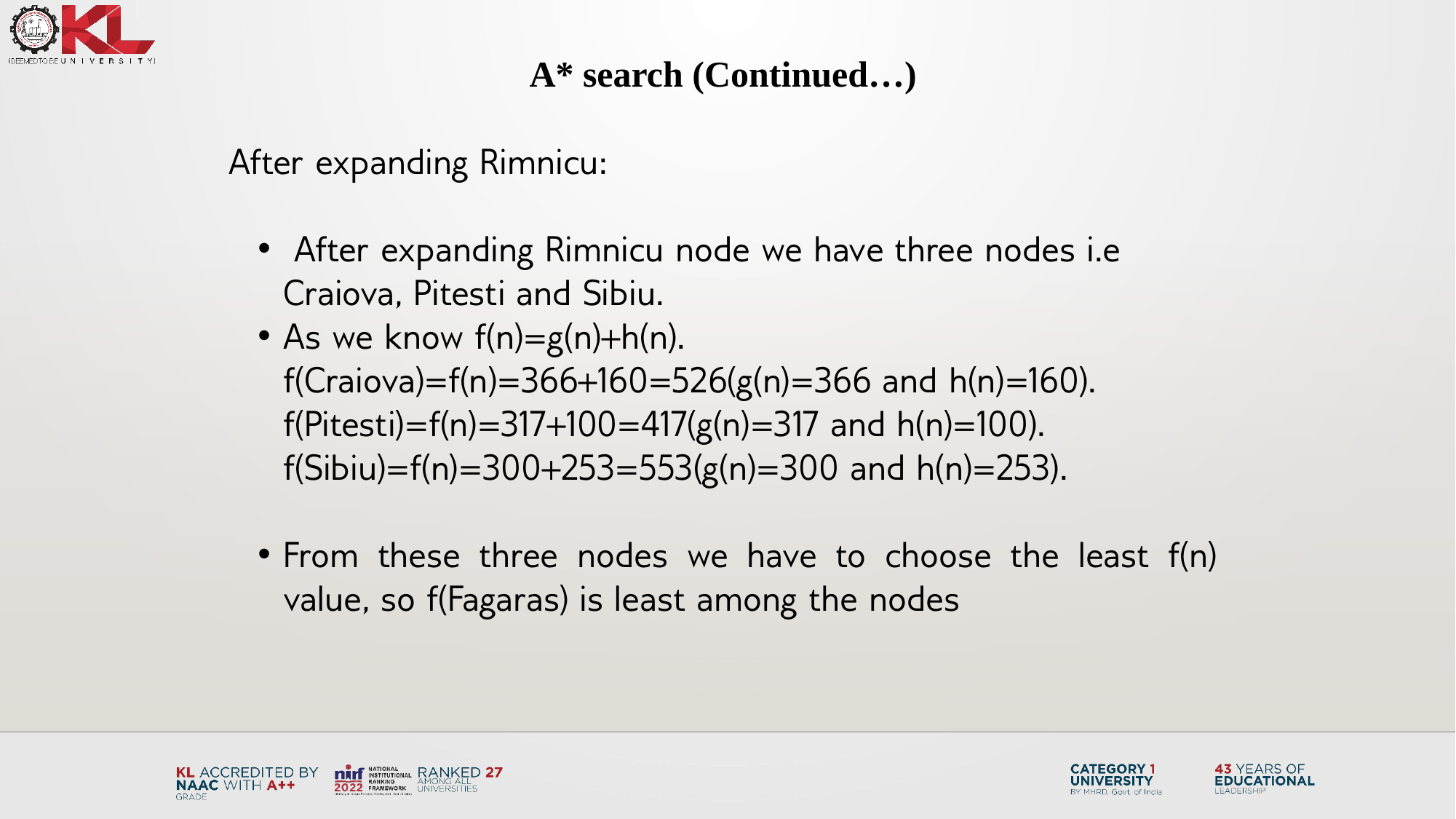

A* search (Continued…)

After expanding Rimnicu:

 After expanding Rimnicu node we have three nodes i.e Craiova, Pitesti and Sibiu.
As we know f(n)=g(n)+h(n). f(Craiova)=f(n)=366+160=526(g(n)=366 and h(n)=160).  f(Pitesti)=f(n)=317+100=417(g(n)=317 and h(n)=100).  f(Sibiu)=f(n)=300+253=553(g(n)=300 and h(n)=253).

From these three nodes we have to choose the least f(n) value, so f(Fagaras) is least among the nodes